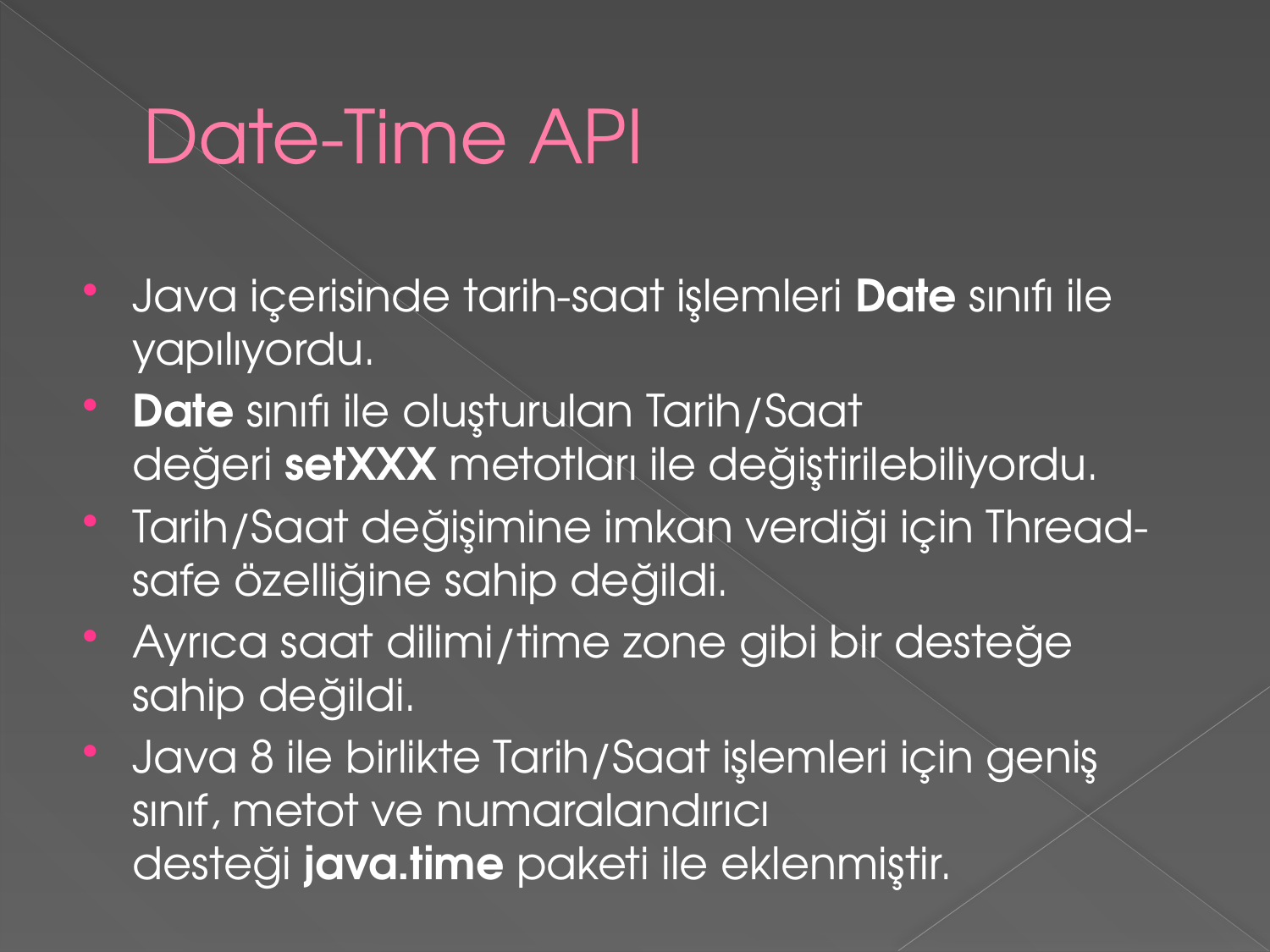

# Date-Time API
Java içerisinde tarih-saat işlemleri Date sınıfı ile yapılıyordu.
Date sınıfı ile oluşturulan Tarih/Saat değeri setXXX metotları ile değiştirilebiliyordu.
Tarih/Saat değişimine imkan verdiği için Thread-safe özelliğine sahip değildi.
Ayrıca saat dilimi/time zone gibi bir desteğe sahip değildi.
Java 8 ile birlikte Tarih/Saat işlemleri için geniş sınıf, metot ve numaralandırıcı desteği java.time paketi ile eklenmiştir.